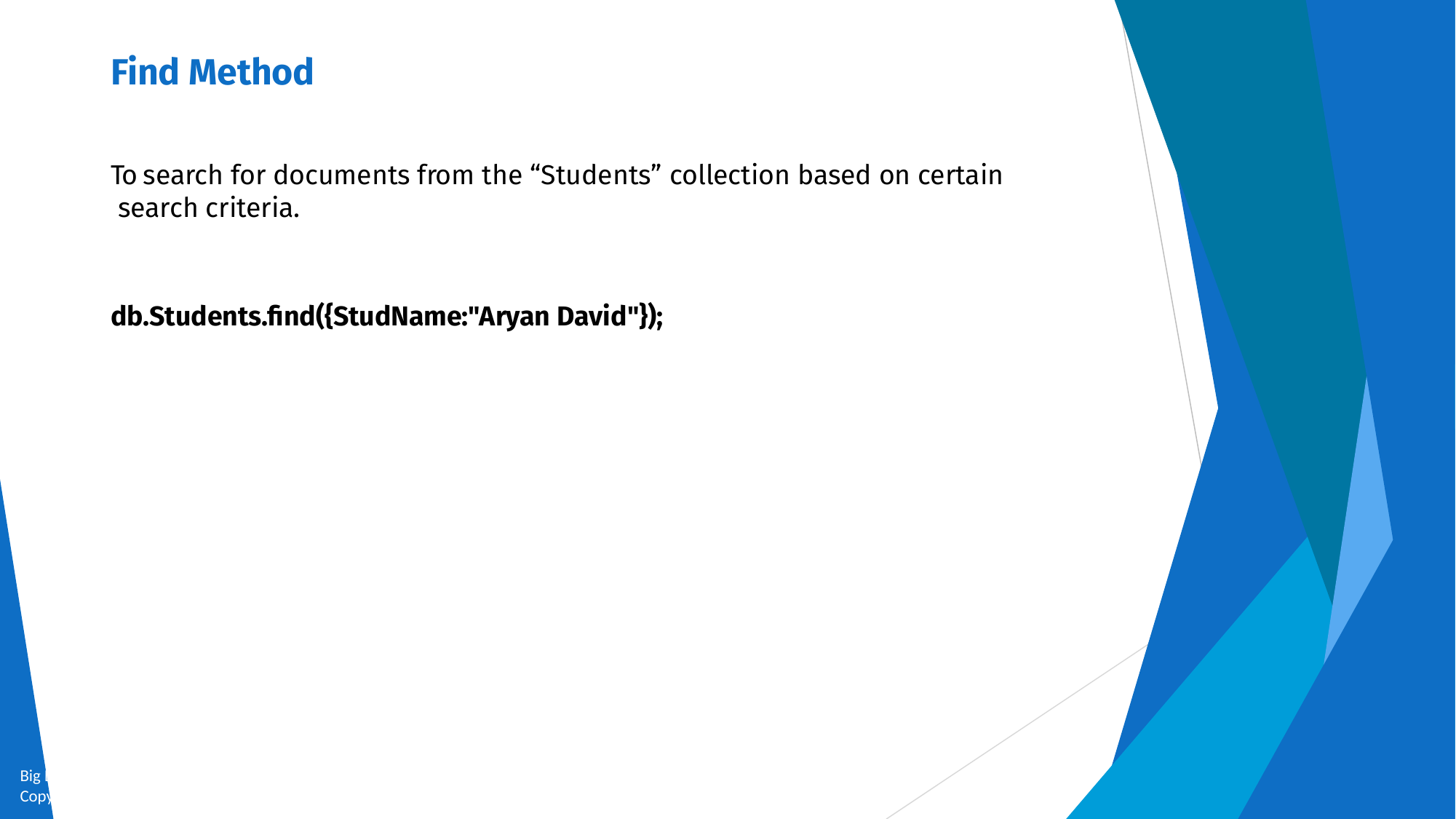

# Find Method
To search for documents from the “Students” collection based on certain  search criteria.

db.Students.find({StudName:"Aryan David"});
Big Data and Analytics by Seema Acharya and Subhashini Chellappan
Copyright 2015, WILEY INDIA PVT. LTD.